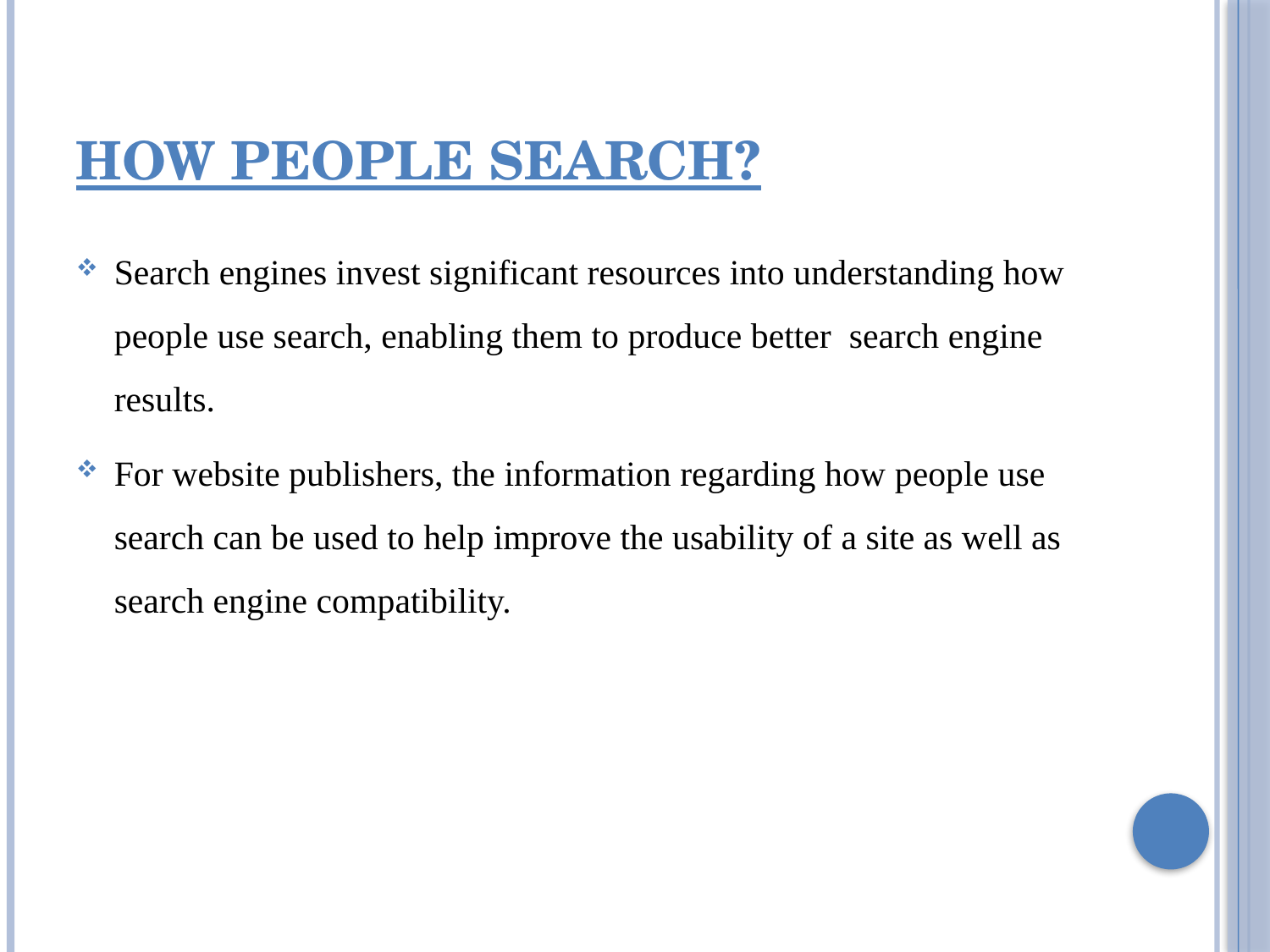

# How people search?
Search engines invest significant resources into understanding how people use search, enabling them to produce better  search engine results.
For website publishers, the information regarding how people use search can be used to help improve the usability of a site as well as search engine compatibility.